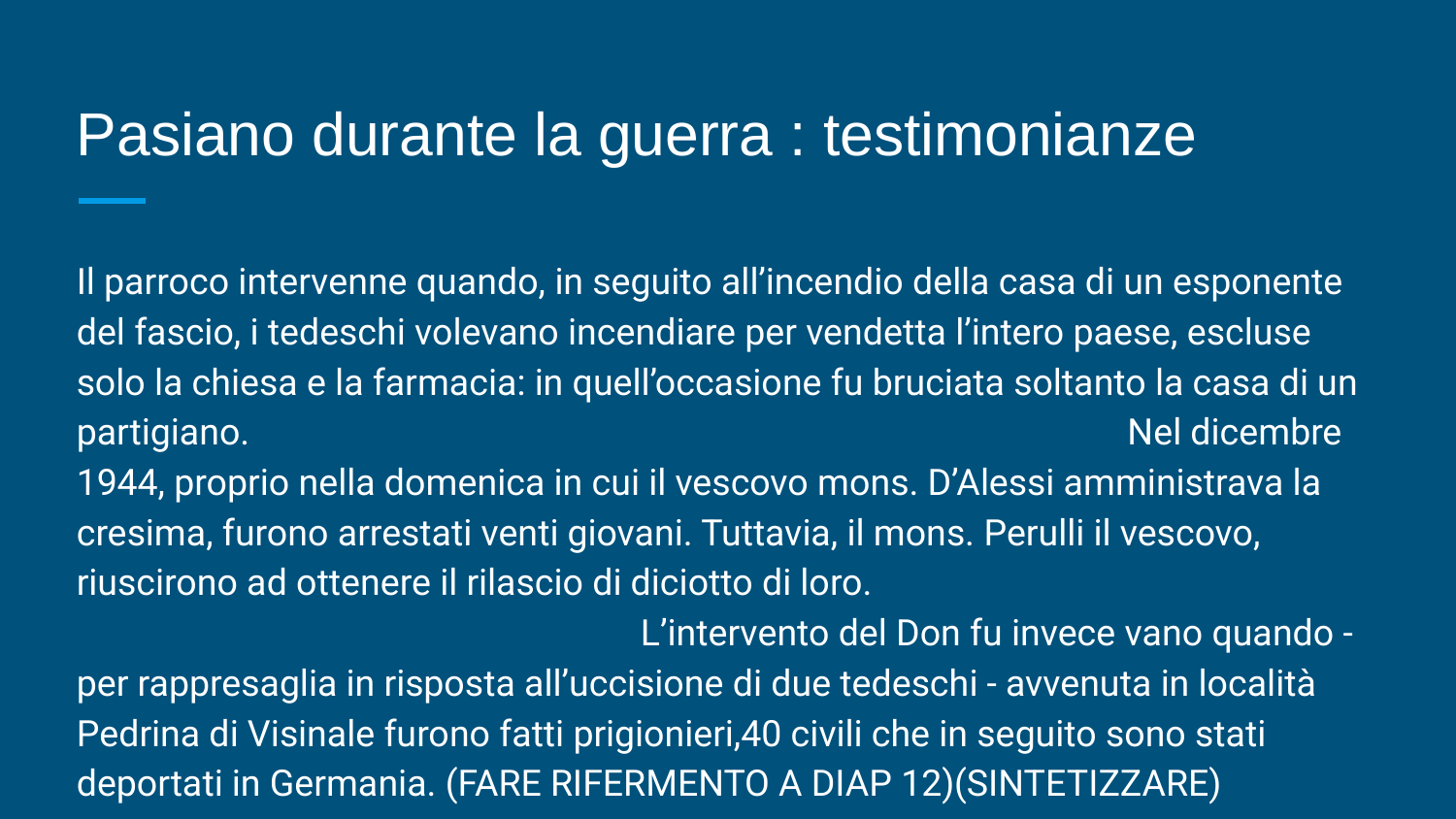

# Pasiano durante la guerra : testimonianze
Il parroco intervenne quando, in seguito all’incendio della casa di un esponente del fascio, i tedeschi volevano incendiare per vendetta l’intero paese, escluse solo la chiesa e la farmacia: in quell’occasione fu bruciata soltanto la casa di un partigiano.                                                                                                  Nel dicembre 1944, proprio nella domenica in cui il vescovo mons. D’Alessi amministrava la cresima, furono arrestati venti giovani. Tuttavia, il mons. Perulli il vescovo, riuscirono ad ottenere il rilascio di diciotto di loro.                                                                                                                        L’intervento del Don fu invece vano quando - per rappresaglia in risposta all’uccisione di due tedeschi - avvenuta in località Pedrina di Visinale furono fatti prigionieri,40 civili che in seguito sono stati deportati in Germania. (FARE RIFERMENTO A DIAP 12)(SINTETIZZARE)